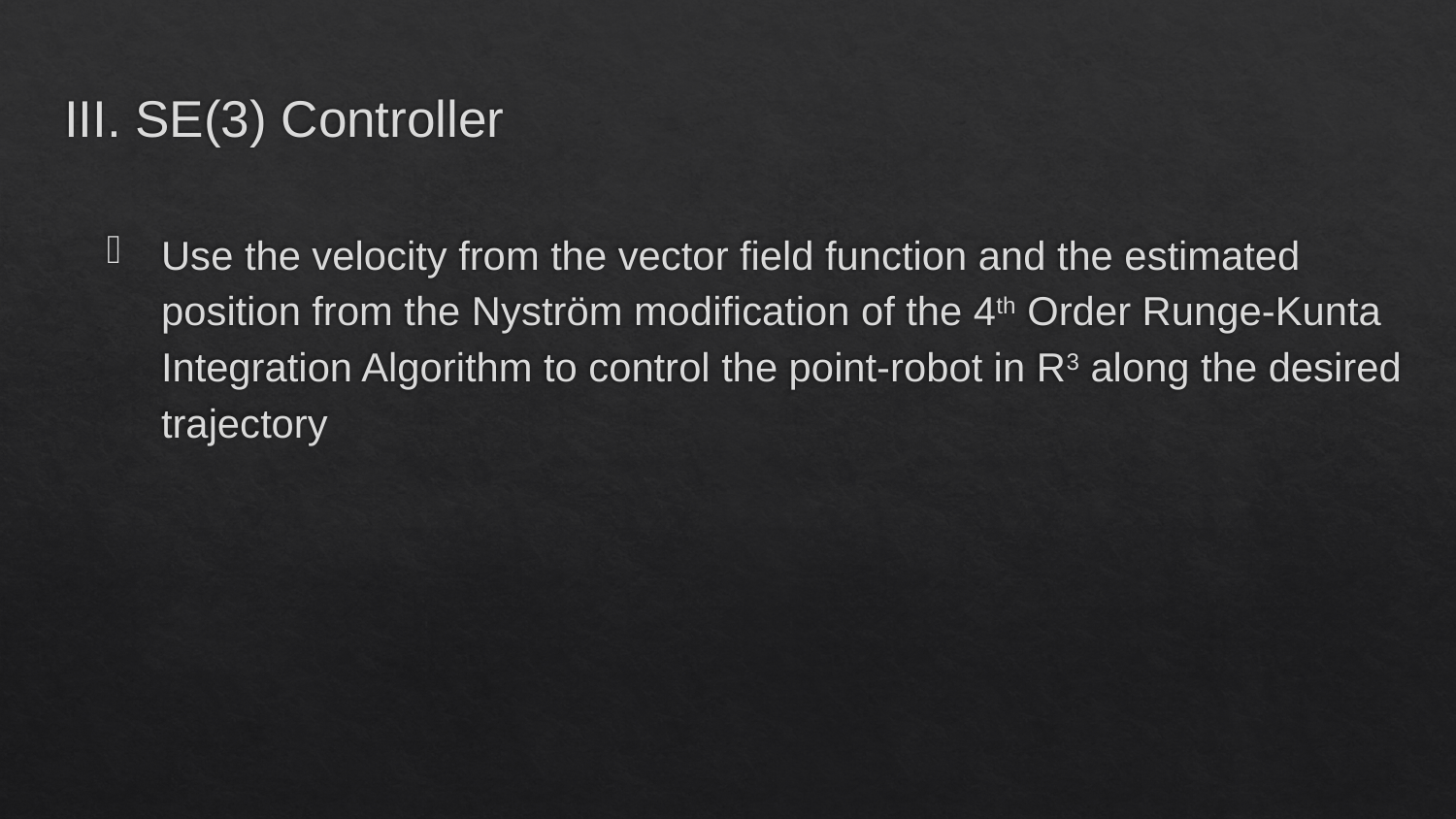

# III. SE(3) Controller

Use the velocity from the vector field function and the estimated position from the Nyström modification of the 4th Order Runge-Kunta Integration Algorithm to control the point-robot in R3 along the desired trajectory